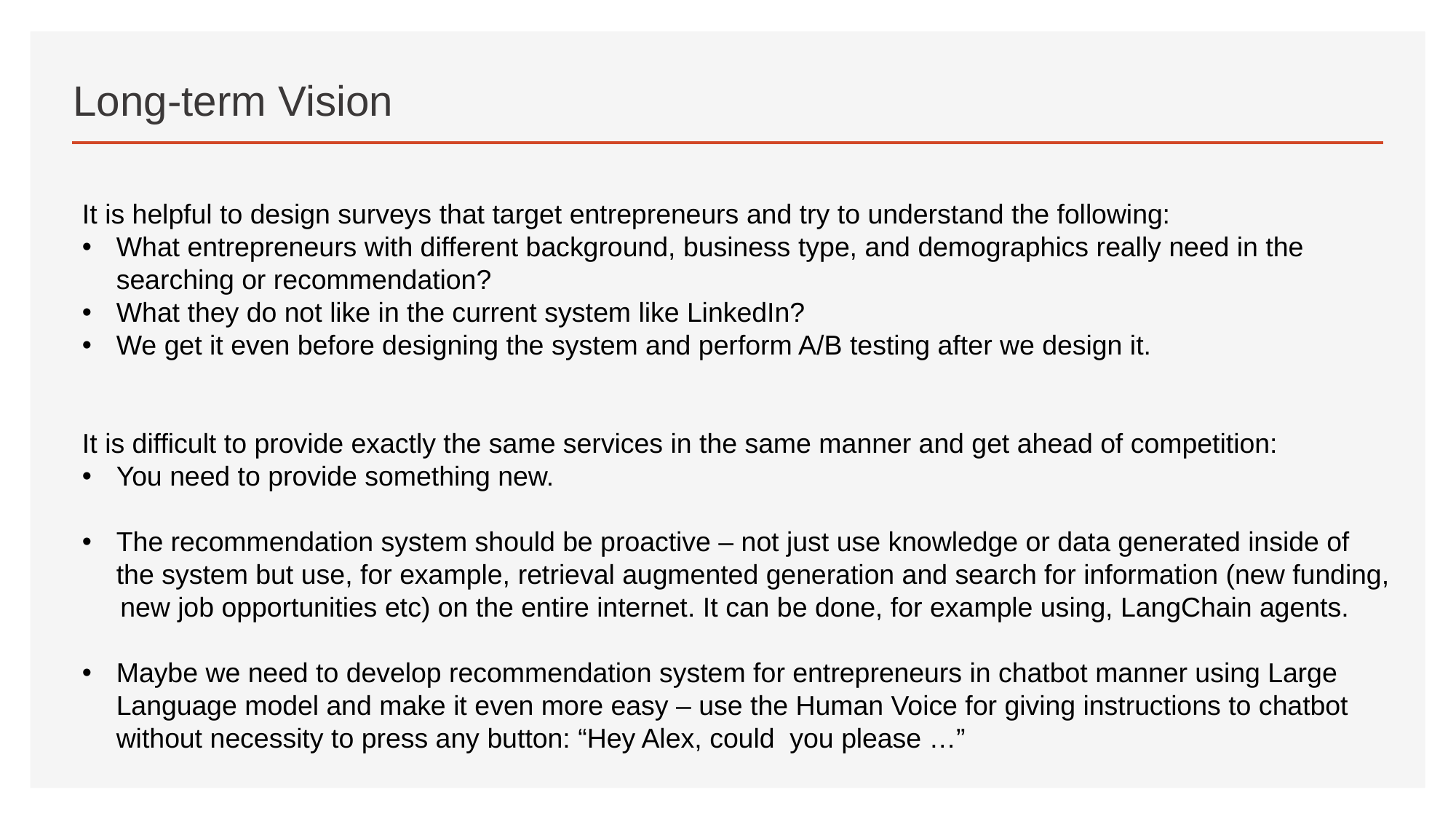

# Long-term Vision

It is helpful to design surveys that target entrepreneurs and try to understand the following:
What entrepreneurs with different background, business type, and demographics really need in the searching or recommendation?
What they do not like in the current system like LinkedIn?
We get it even before designing the system and perform A/B testing after we design it.

It is difficult to provide exactly the same services in the same manner and get ahead of competition:
You need to provide something new.

The recommendation system should be proactive – not just use knowledge or data generated inside of the system but use, for example, retrieval augmented generation and search for information (new funding,
     new job opportunities etc) on the entire internet. It can be done, for example using, LangChain agents.

Maybe we need to develop recommendation system for entrepreneurs in chatbot manner using Large Language model and make it even more easy – use the Human Voice for giving instructions to chatbot without necessity to press any button: “Hey Alex, could  you please …”